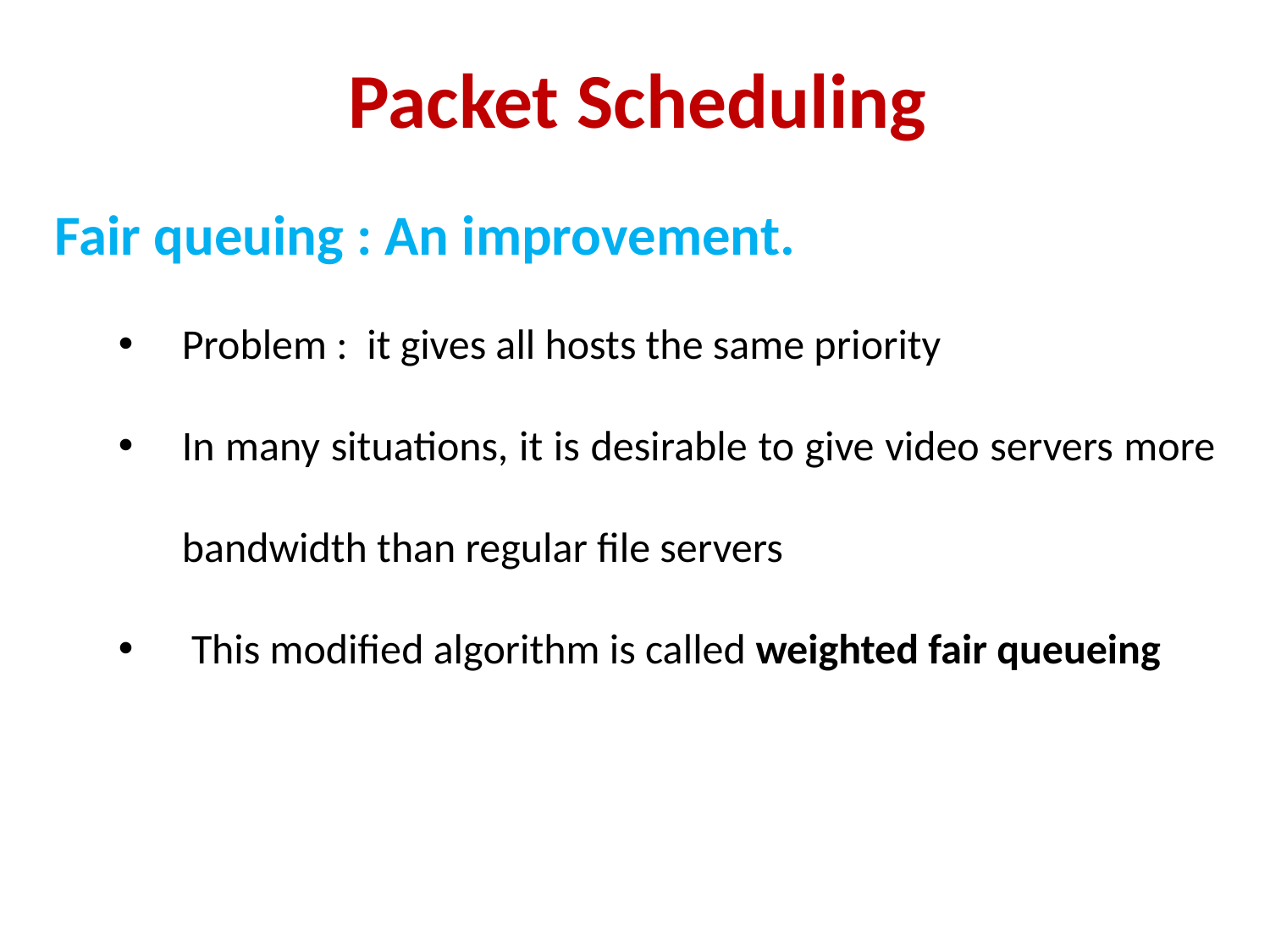

# Packet Scheduling
Fair queuing : An improvement.
Problem :  it gives all hosts the same priority
In many situations, it is desirable to give video servers more bandwidth than regular file servers
 This modified algorithm is called weighted fair queueing